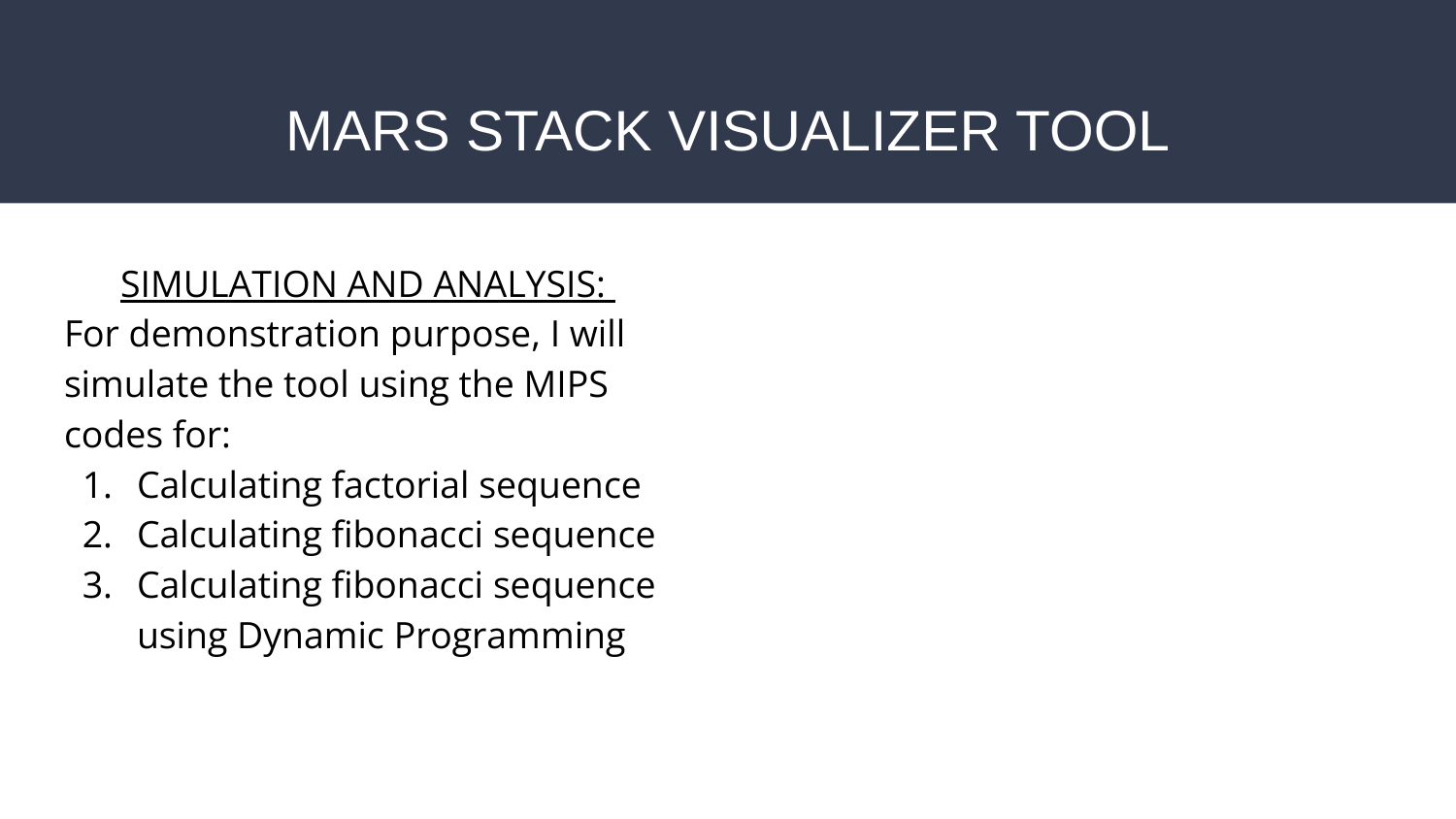

# MARS STACK VISUALIZER TOOL

SIMULATION AND ANALYSIS:
For demonstration purpose, I will simulate the tool using the MIPS codes for:
Calculating factorial sequence
Calculating fibonacci sequence
Calculating fibonacci sequence using Dynamic Programming